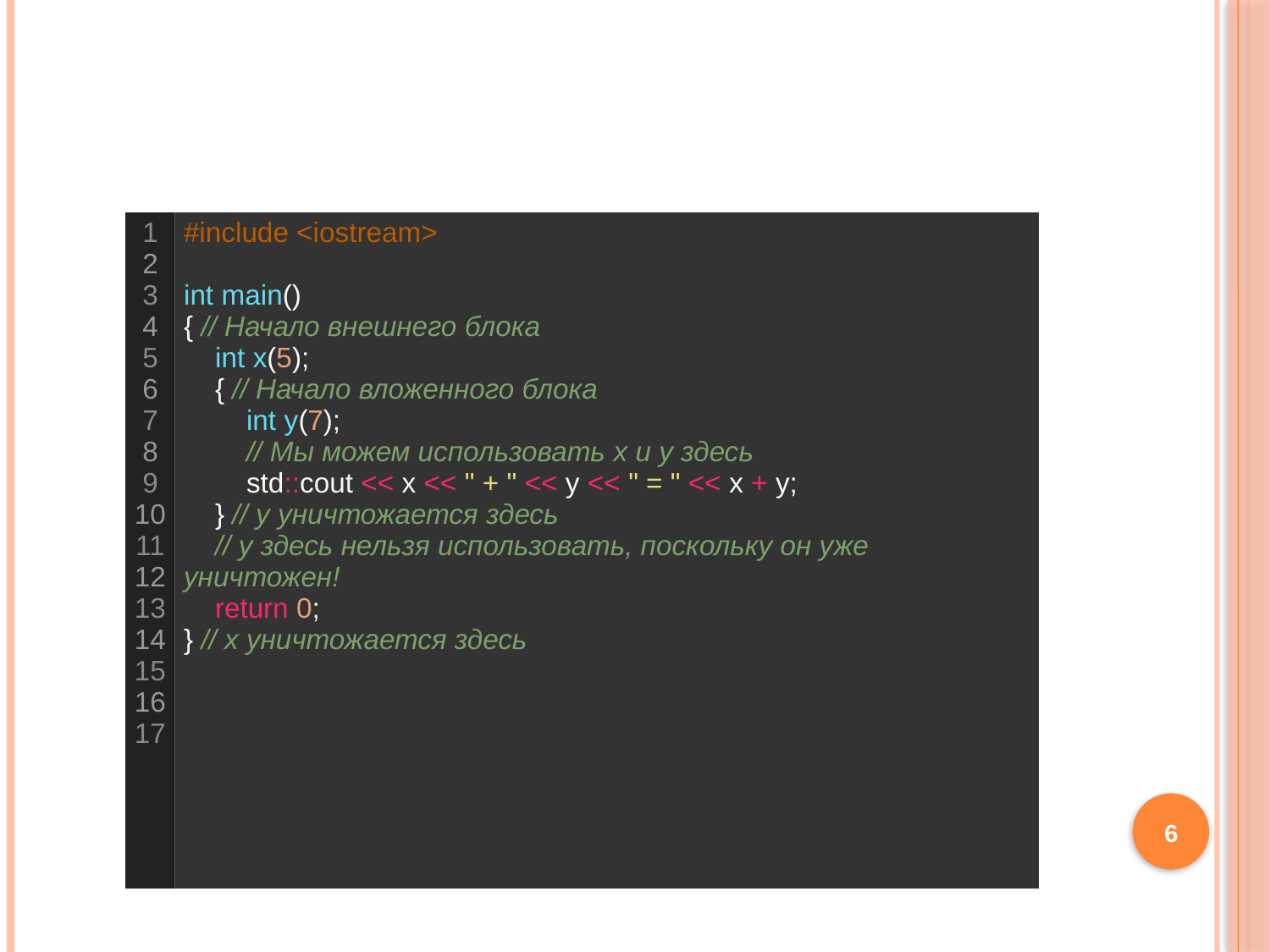

#
| 1 2 3 4 5 6 7 8 9 10 11 12 13 14 15 16 17 | #include <iostream>   int main() { // Начало внешнего блока     int x(5);     { // Начало вложенного блока         int y(7);         // Мы можем использовать x и y здесь         std::cout << x << " + " << y << " = " << x + y;     } // y уничтожается здесь     // y здесь нельзя использовать, поскольку он уже уничтожен!     return 0; } // x уничтожается здесь |
| --- | --- |
6